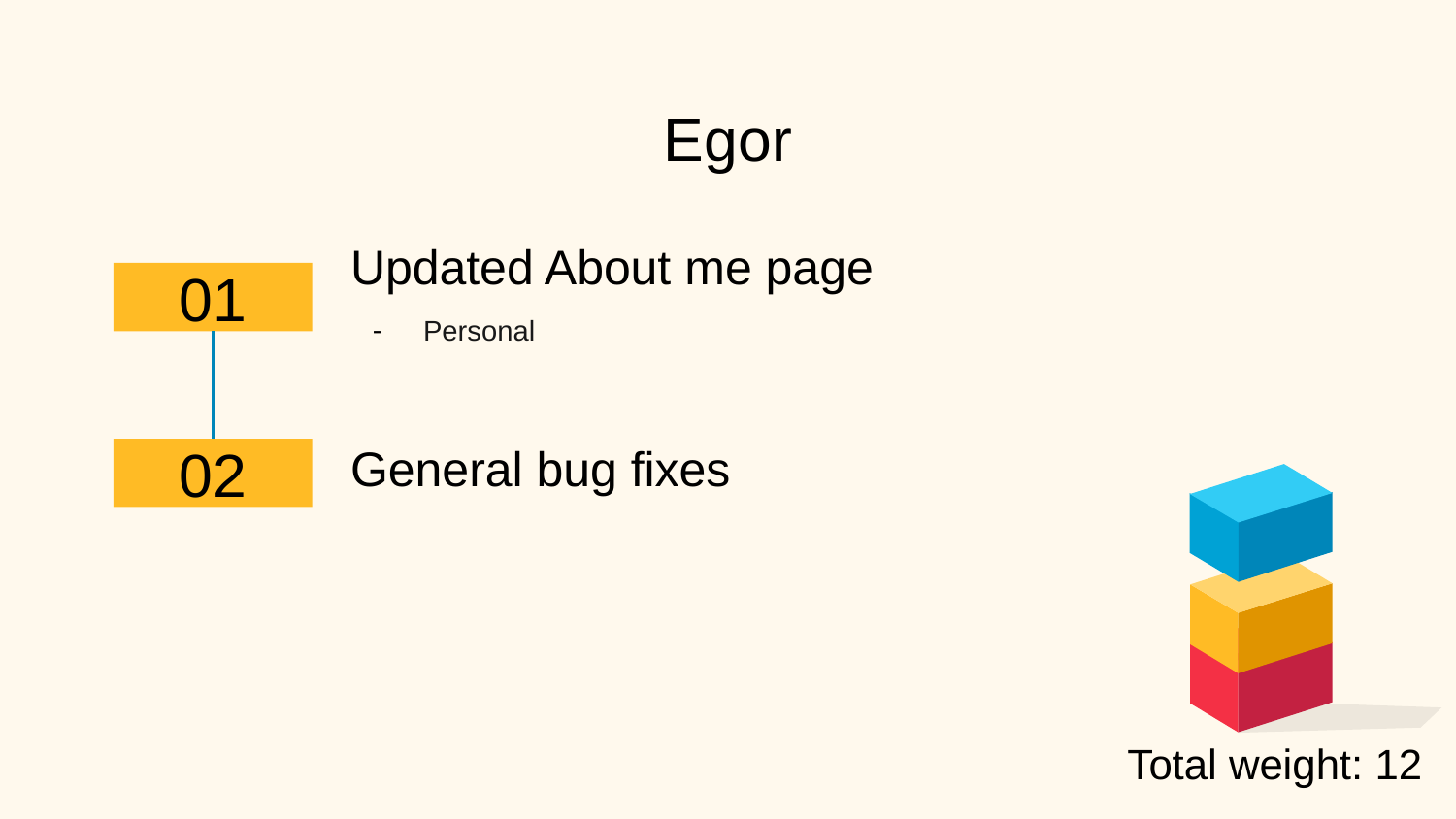

# Egor
Updated About me page
01
Personal
General bug fixes
02

Total weight: 12